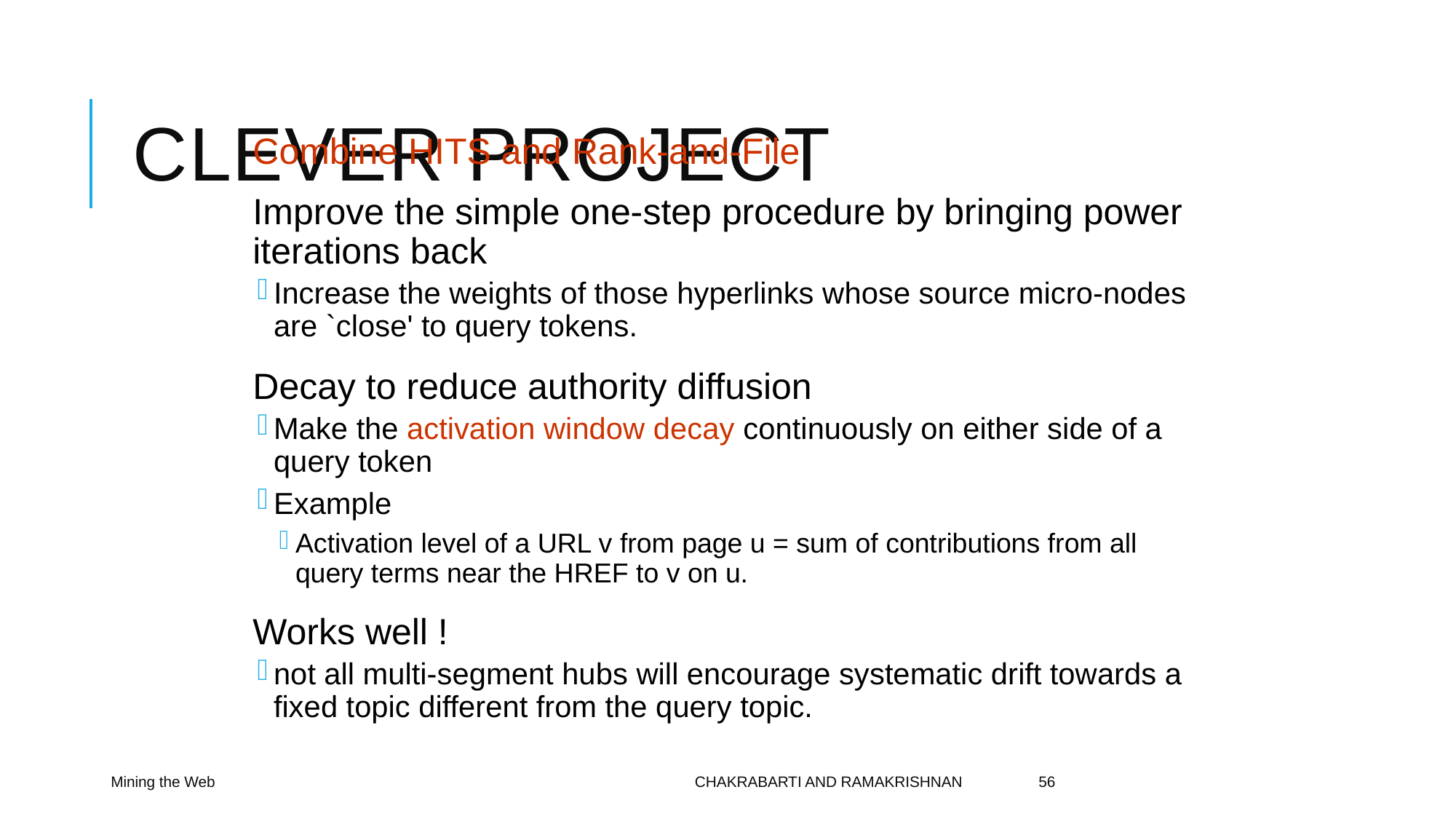

# Clever Project
Combine HITS and Rank-and-File
Improve the simple one-step procedure by bringing power iterations back
Increase the weights of those hyperlinks whose source micro-nodes are `close' to query tokens.
Decay to reduce authority diffusion
Make the activation window decay continuously on either side of a query token
Example
Activation level of a URL v from page u = sum of contributions from all query terms near the HREF to v on u.
Works well !
not all multi-segment hubs will encourage systematic drift towards a fixed topic different from the query topic.
Mining the Web
Chakrabarti and Ramakrishnan
56